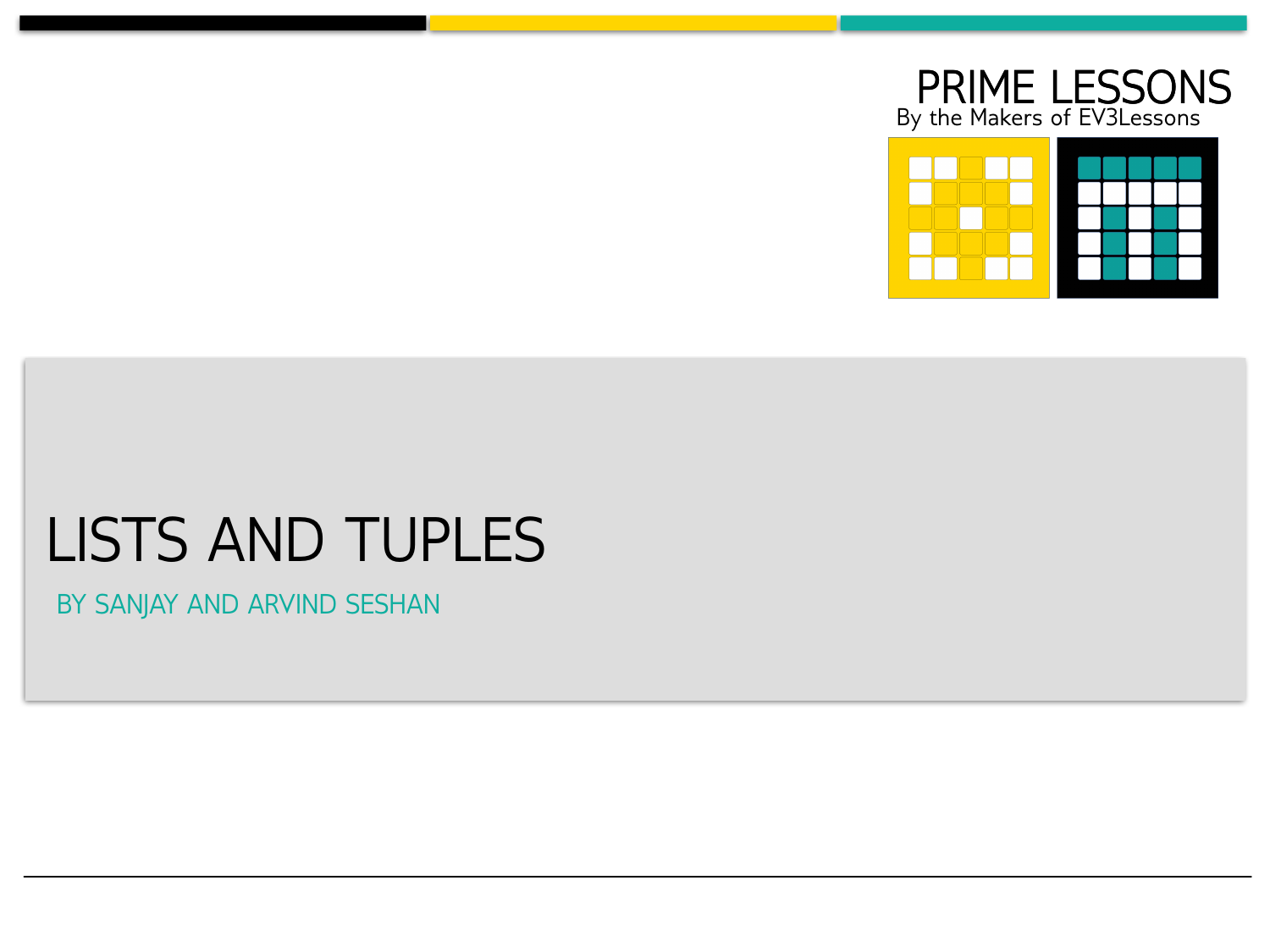

# Lists and Tuples
By Sanjay and Arvind Seshan